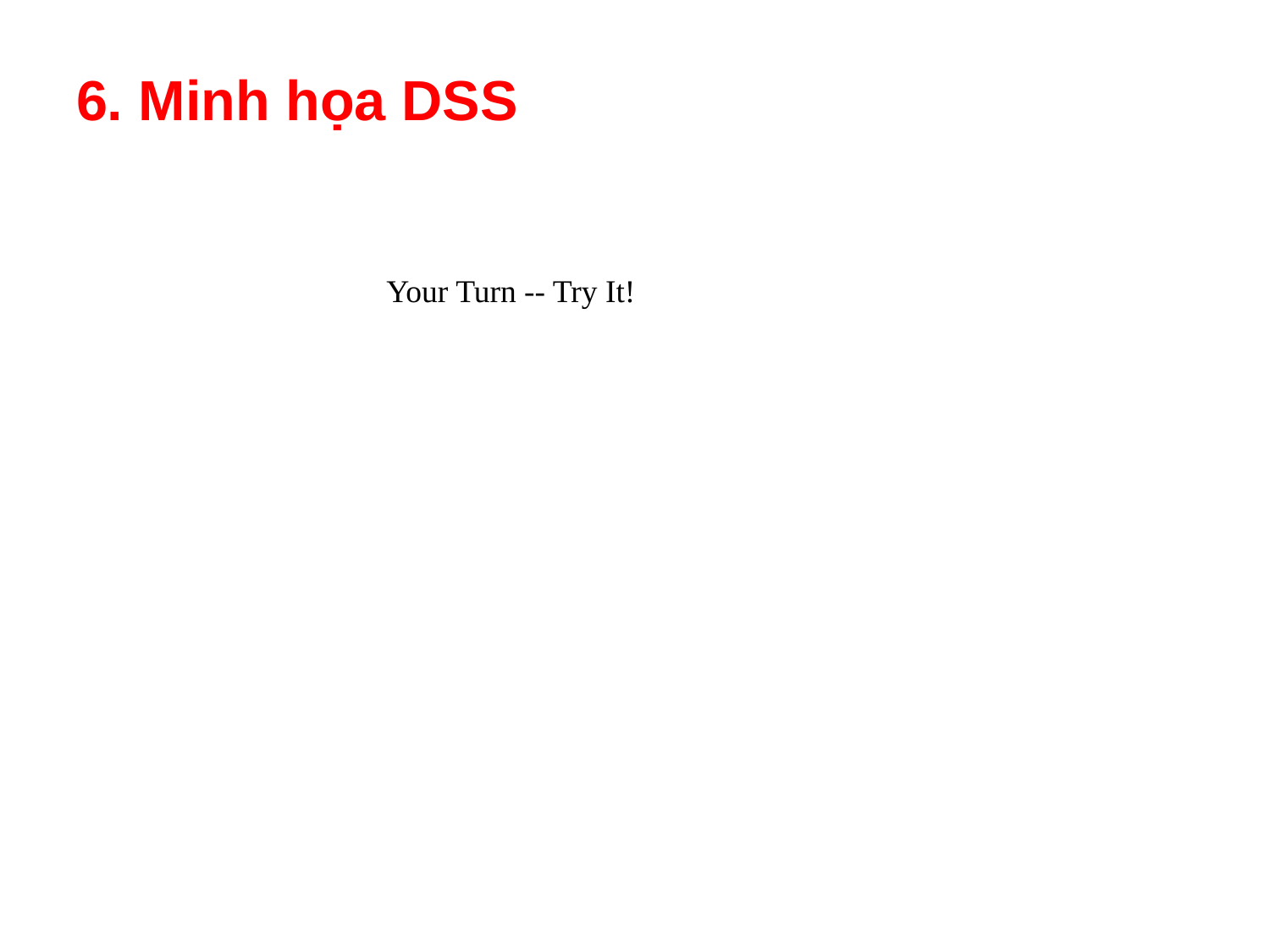

# 6. Minh họa DSS
                                Your Turn -- Try It!